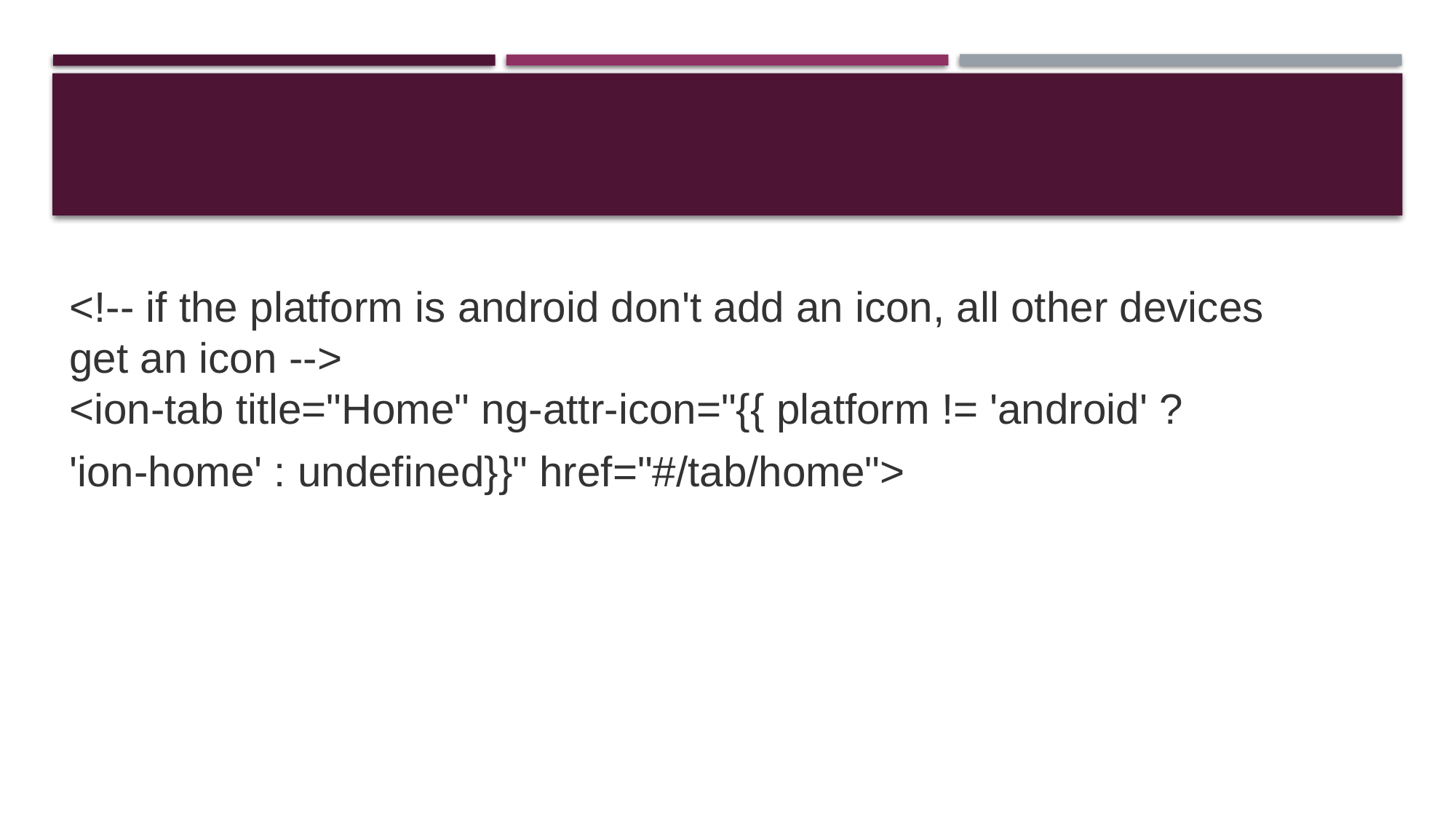

<!-- if the platform is android don't add an icon, all other devices get an icon -->
<ion-tab title="Home" ng-attr-icon="{{ platform != 'android' ?
'ion-home' : undefined}}" href="#/tab/home">